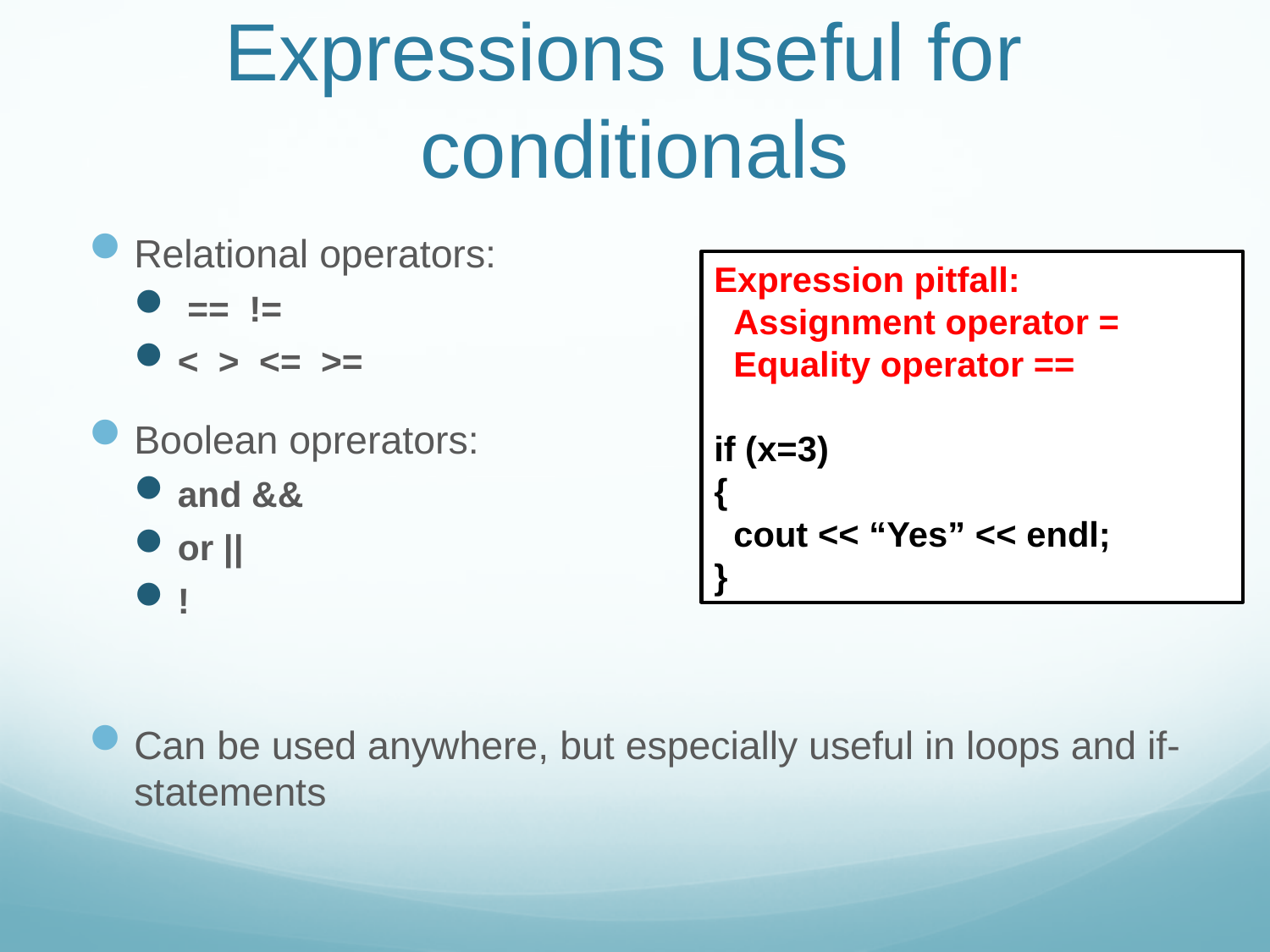

# Expressions useful for  conditionals
Relational operators:
 ==  !=
<  >  <=  >=
Boolean oprerators:
and &&
or ||
!

Can be used anywhere, but especially useful in loops and if-statements
Expression pitfall:
  Assignment operator =
  Equality operator ==

if (x=3)
{
  cout << “Yes” << endl;
}